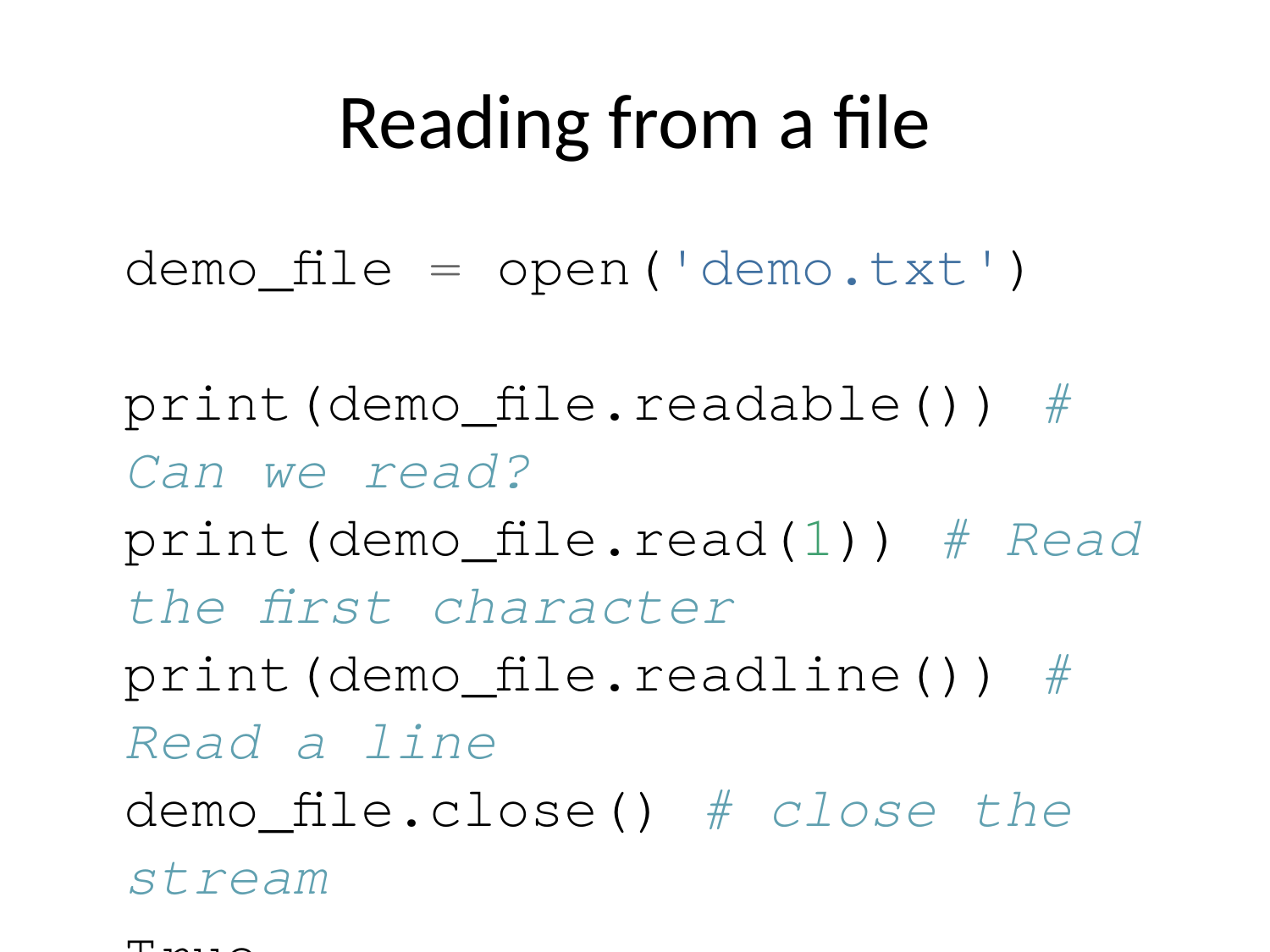

# Reading from a file
demo_file = open('demo.txt')
print(demo_file.readable()) # Can we read?
print(demo_file.read(1)) # Read the first character
print(demo_file.readline()) # Read a line
demo_file.close() # close the stream
True
L
orem ipsum dolor sit amet, consectetur adipiscing elit.